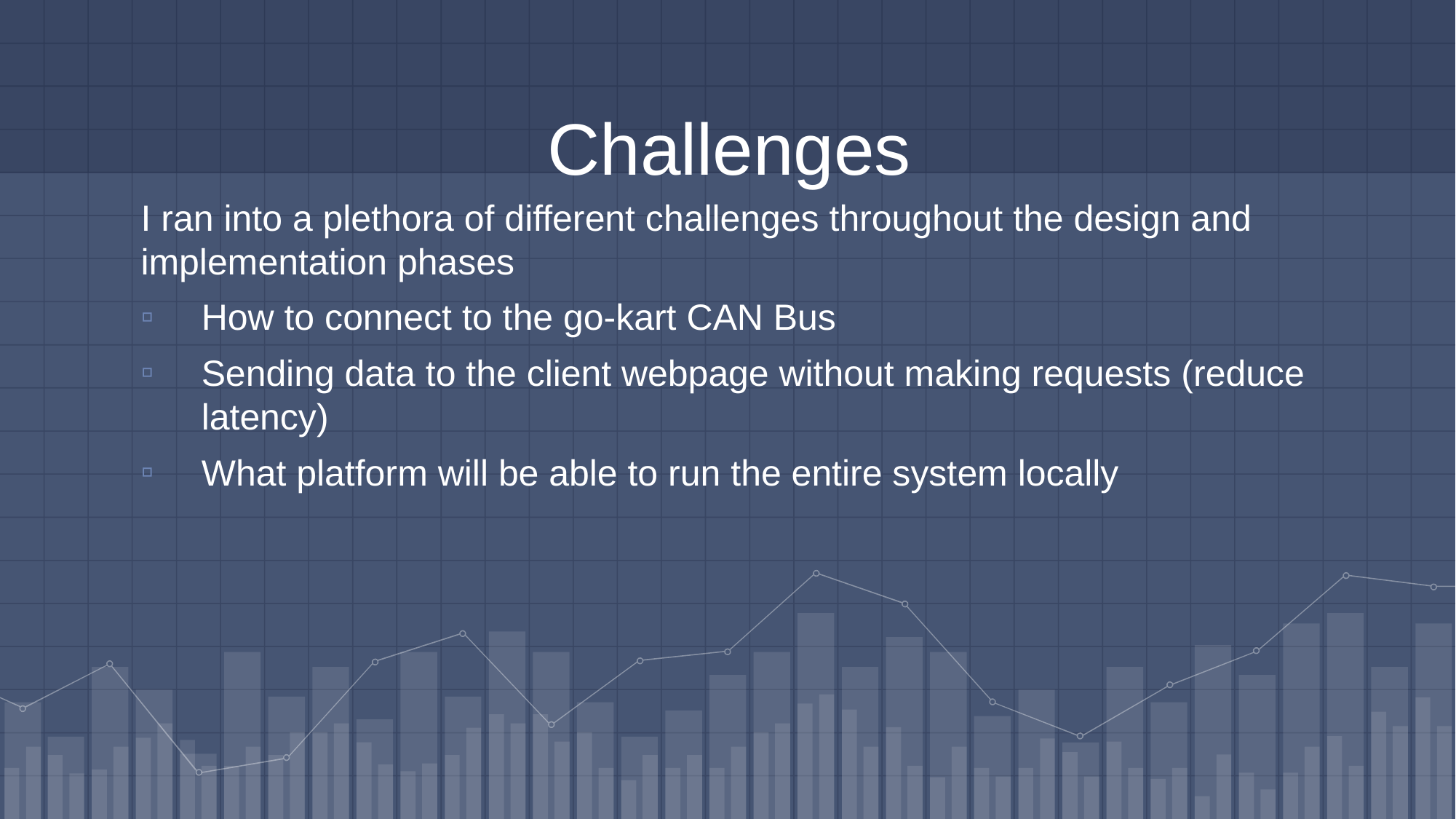

# Challenges
I ran into a plethora of different challenges throughout the design and implementation phases
How to connect to the go-kart CAN Bus
Sending data to the client webpage without making requests (reduce latency)
What platform will be able to run the entire system locally